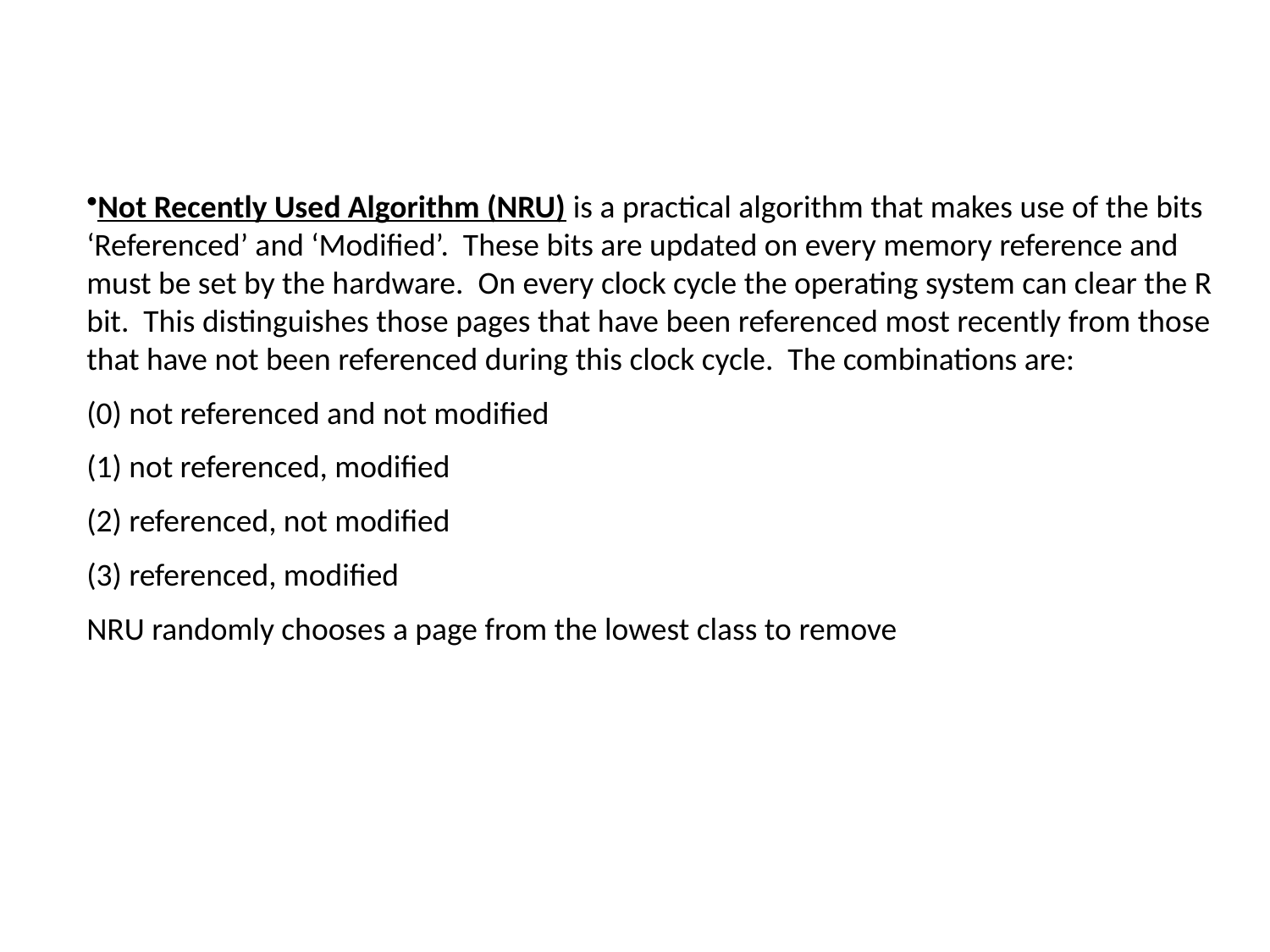

Not Recently Used Algorithm (NRU) is a practical algorithm that makes use of the bits ‘Referenced’ and ‘Modified’.  These bits are updated on every memory reference and must be set by the hardware.  On every clock cycle the operating system can clear the R bit.  This distinguishes those pages that have been referenced most recently from those that have not been referenced during this clock cycle.  The combinations are:
(0) not referenced and not modified
(1) not referenced, modified
(2) referenced, not modified
(3) referenced, modified
NRU randomly chooses a page from the lowest class to remove